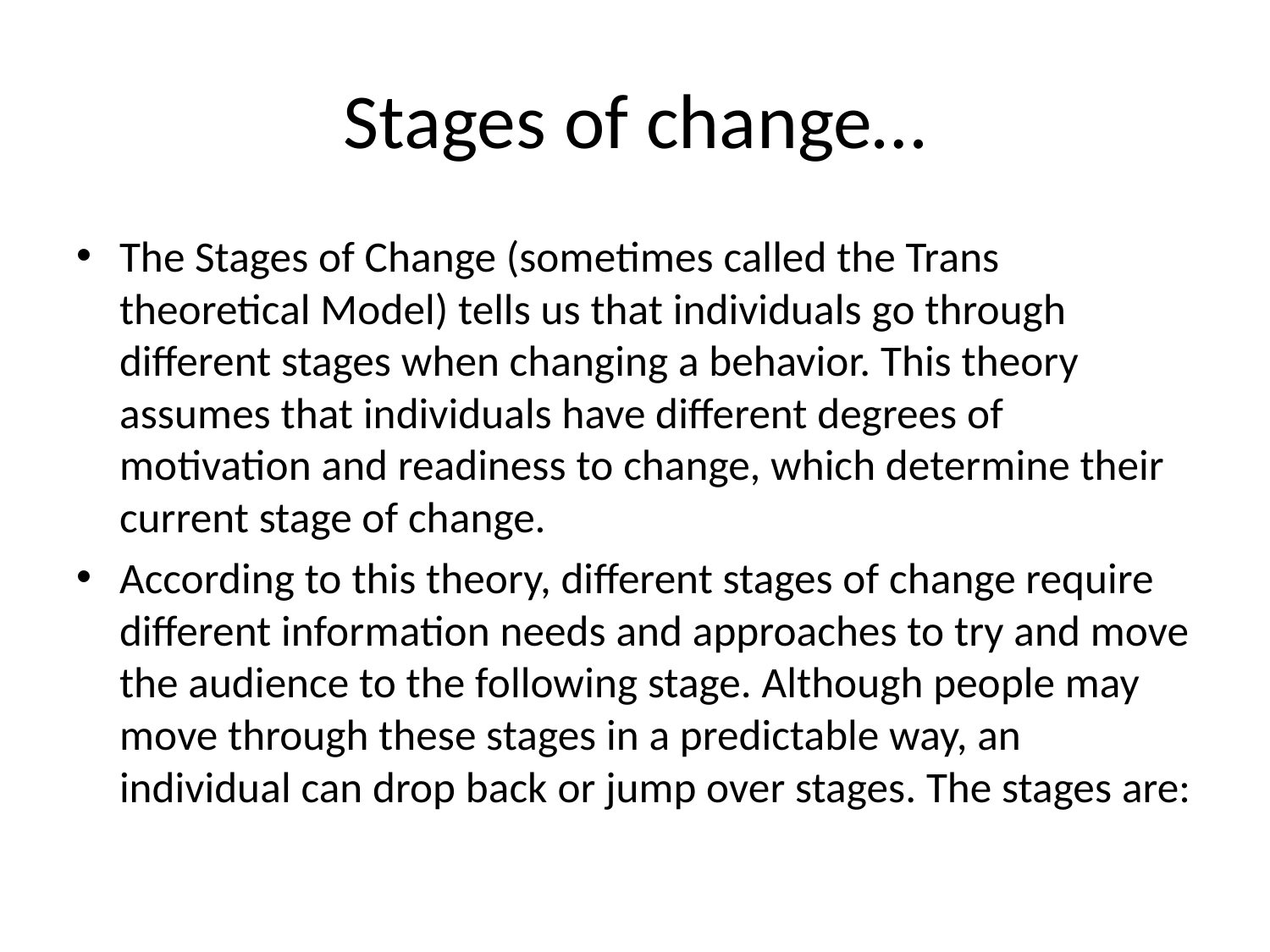

# Stages of change…
The Stages of Change (sometimes called the Trans theoretical Model) tells us that individuals go through different stages when changing a behavior. This theory assumes that individuals have different degrees of motivation and readiness to change, which determine their current stage of change.
According to this theory, different stages of change require different information needs and approaches to try and move the audience to the following stage. Although people may move through these stages in a predictable way, an individual can drop back or jump over stages. The stages are: